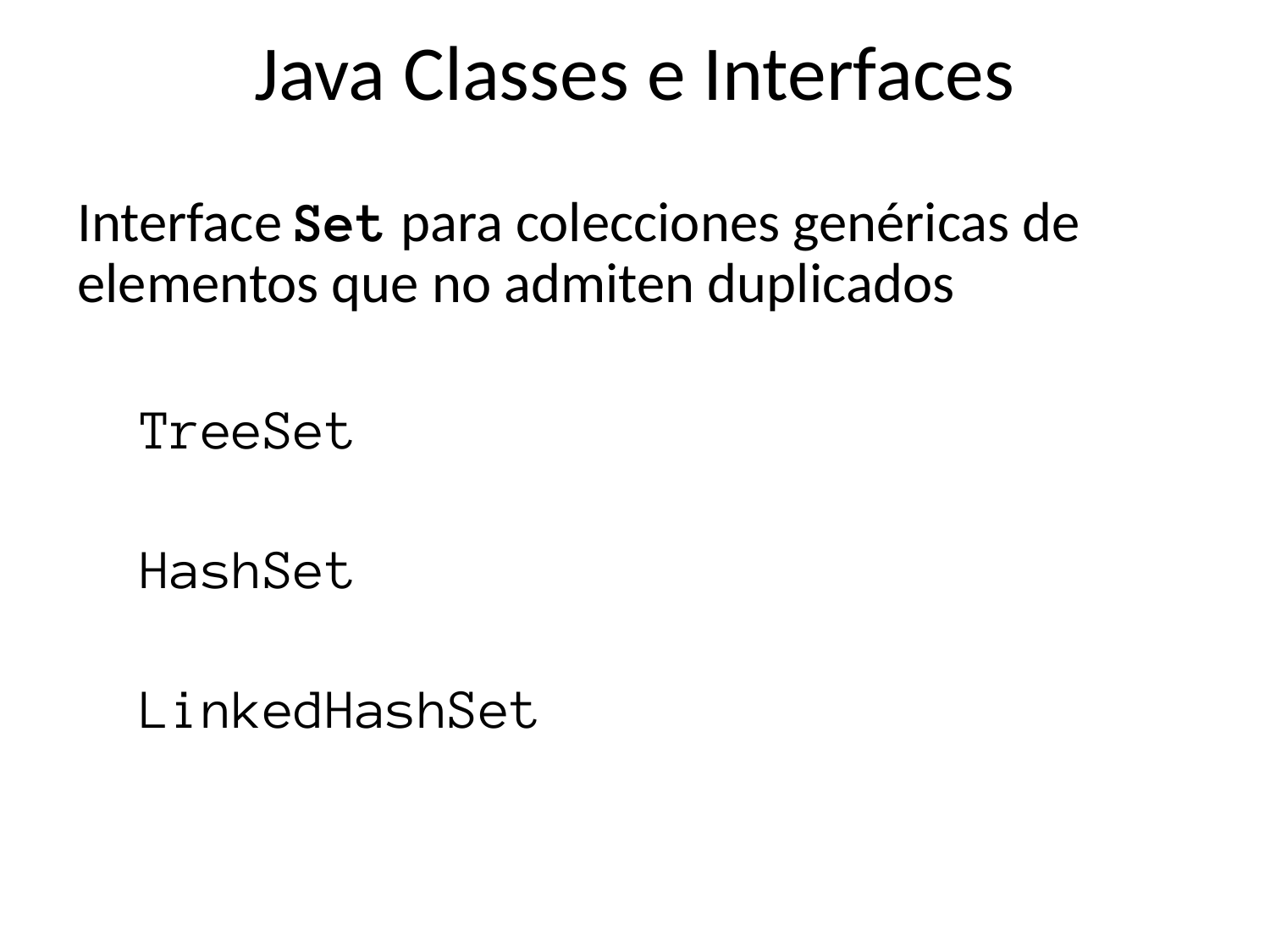

# Java Classes e Interfaces
Interface Set para colecciones genéricas de elementos que no admiten duplicados

TreeSet

HashSet

LinkedHashSet